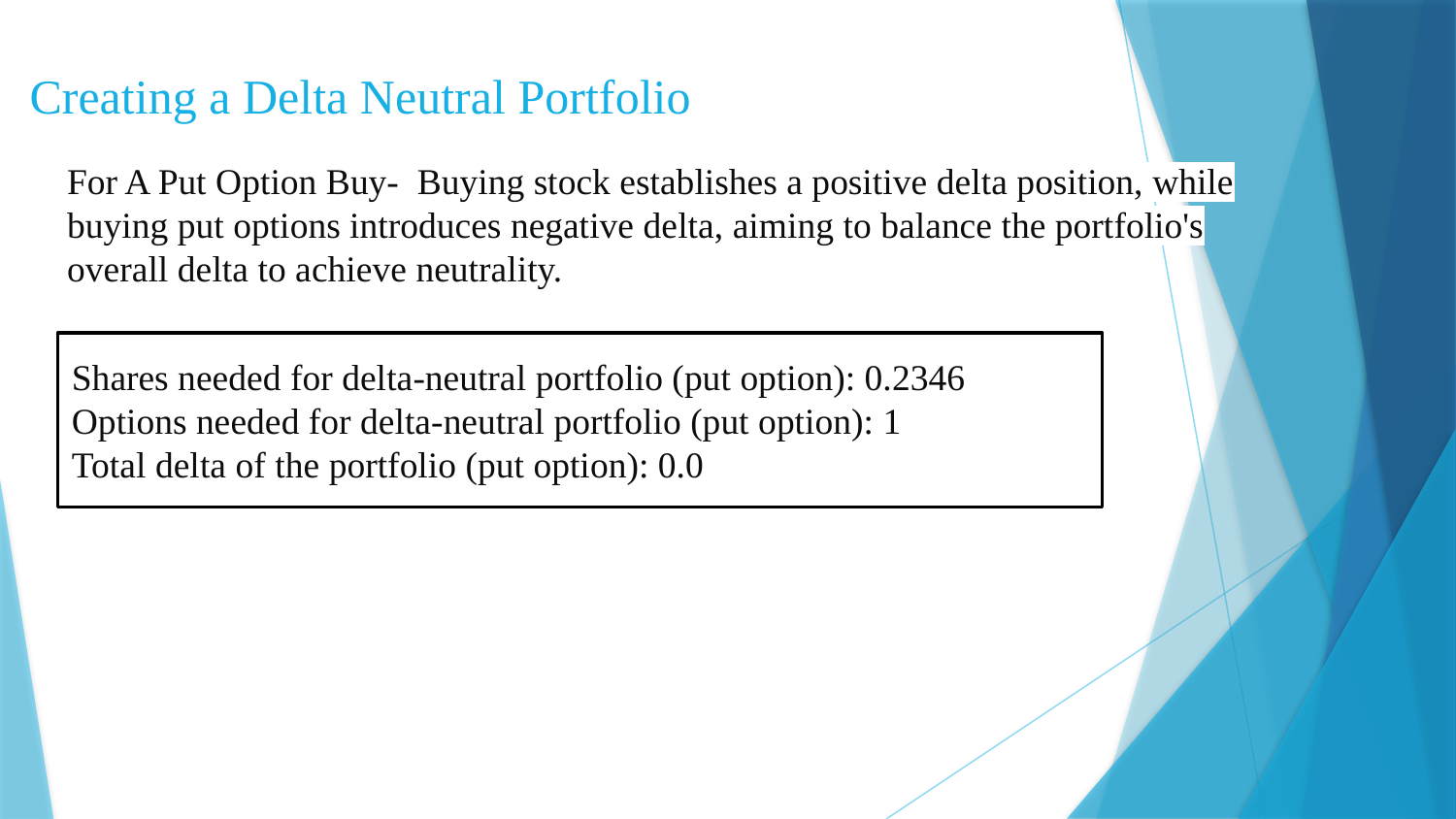

# Creating a Delta Neutral Portfolio
For A Put Option Buy-  Buying stock establishes a positive delta position, while buying put options introduces negative delta, aiming to balance the portfolio's overall delta to achieve neutrality.
Shares needed for delta-neutral portfolio (put option): 0.2346
Options needed for delta-neutral portfolio (put option): 1
Total delta of the portfolio (put option): 0.0